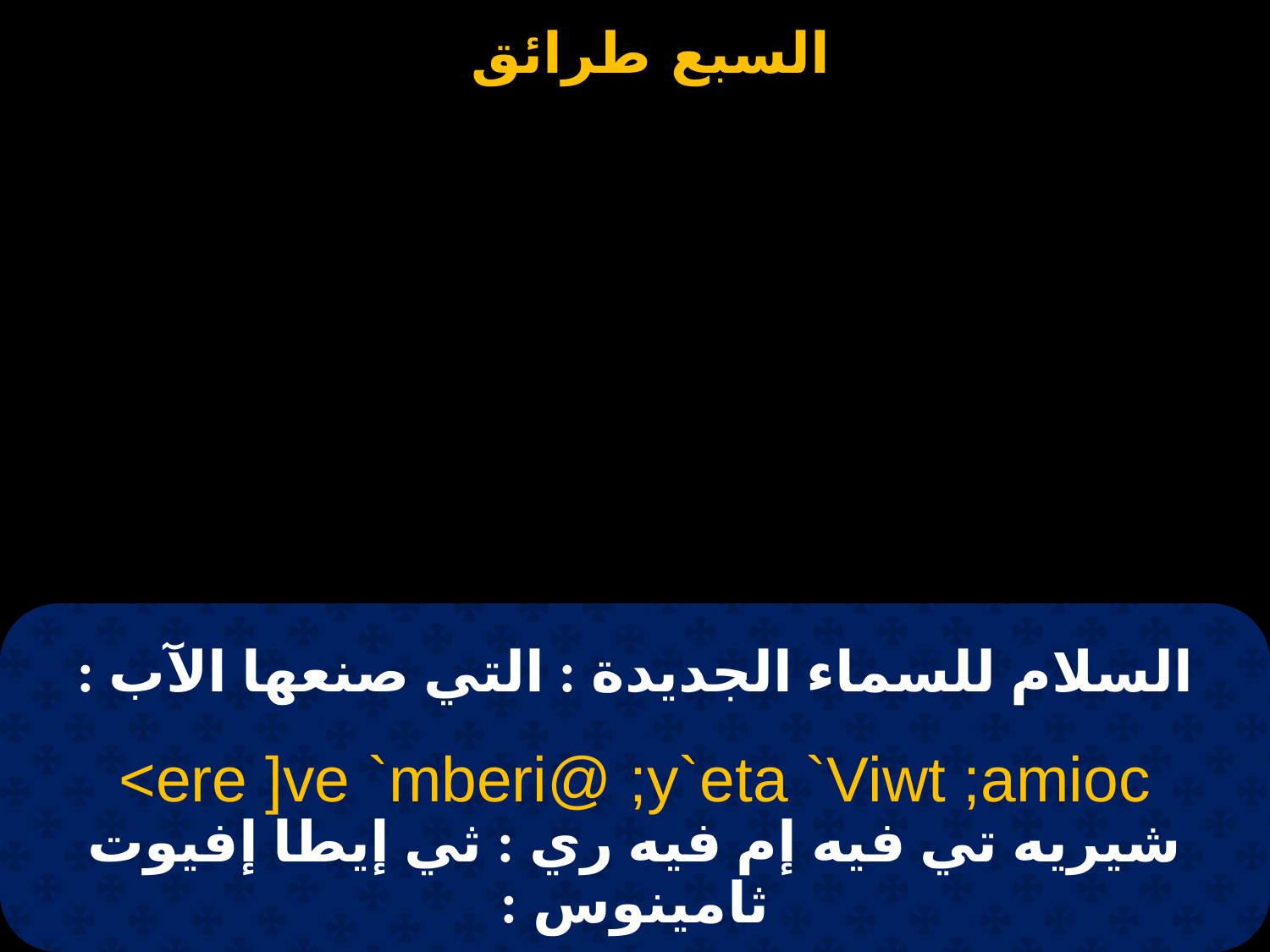

# السلام للسماء الجديدة : التي صنعها الآب :
<ere ]ve `mberi@ ;y`eta `Viwt ;amioc
شيريه تي فيه إم فيه ري : ثي إيطا إفيوت ثامينوس :